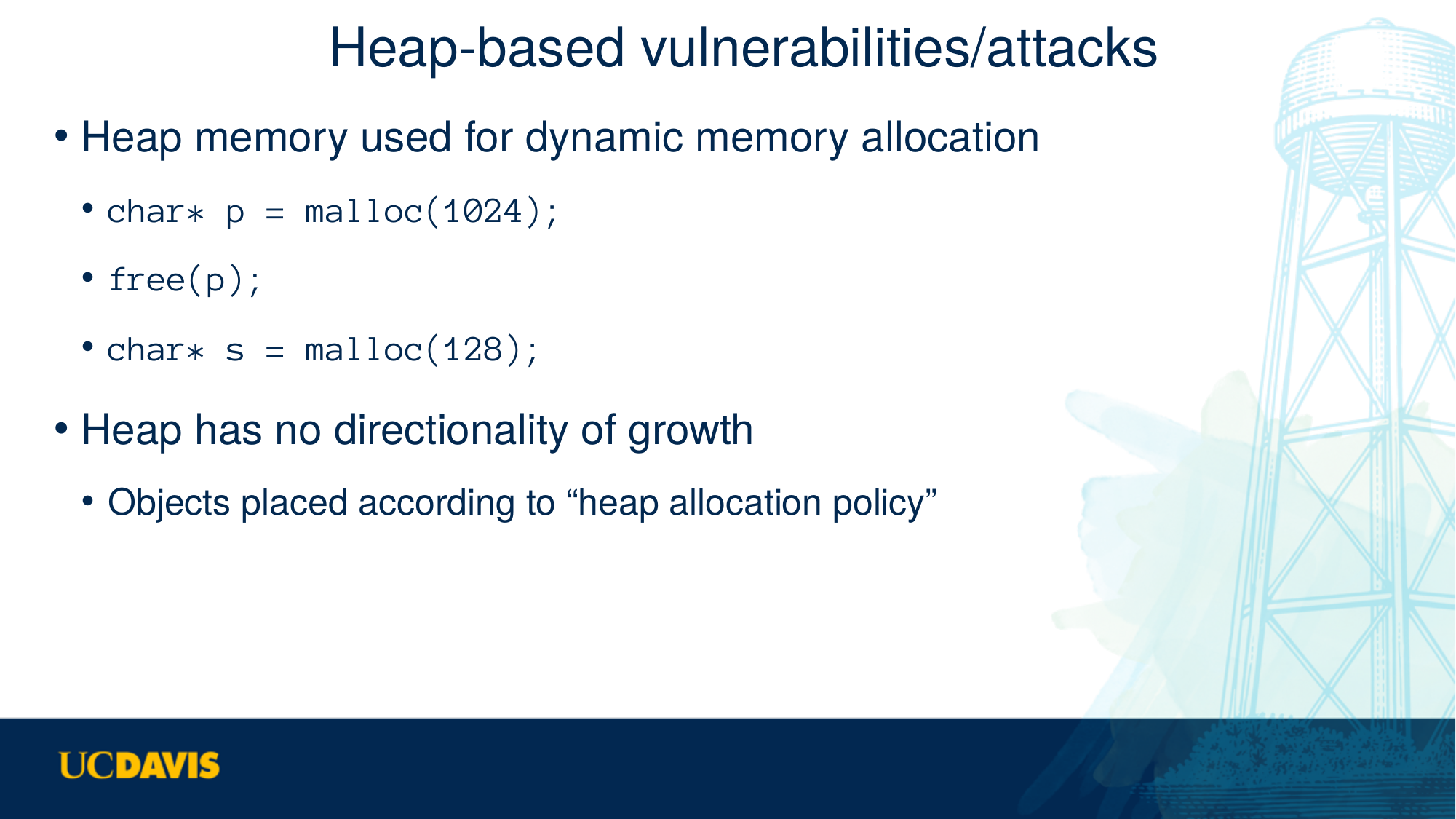

# Heap-based vulnerabilities/attacks
Heap memory used for dynamic memory allocation
char* p = malloc(1024);
free(p);
char* s = malloc(128);
Heap has no directionality of growth
Objects placed according to “heap allocation policy”